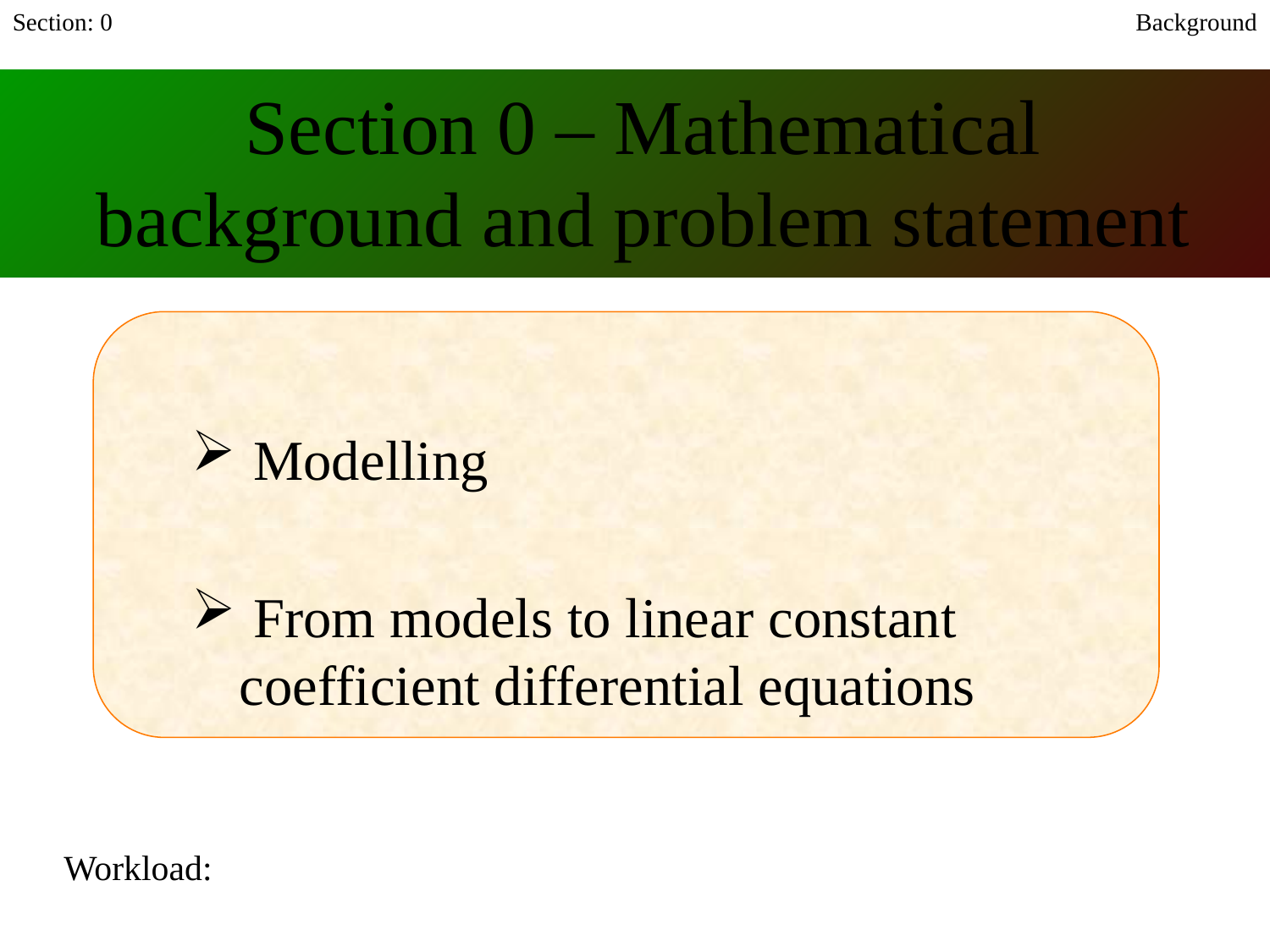

Section: 0
Background

Section 0 – Mathematical background and problem statement

 Modelling

 From models to linear constant coefficient differential equations
Workload: